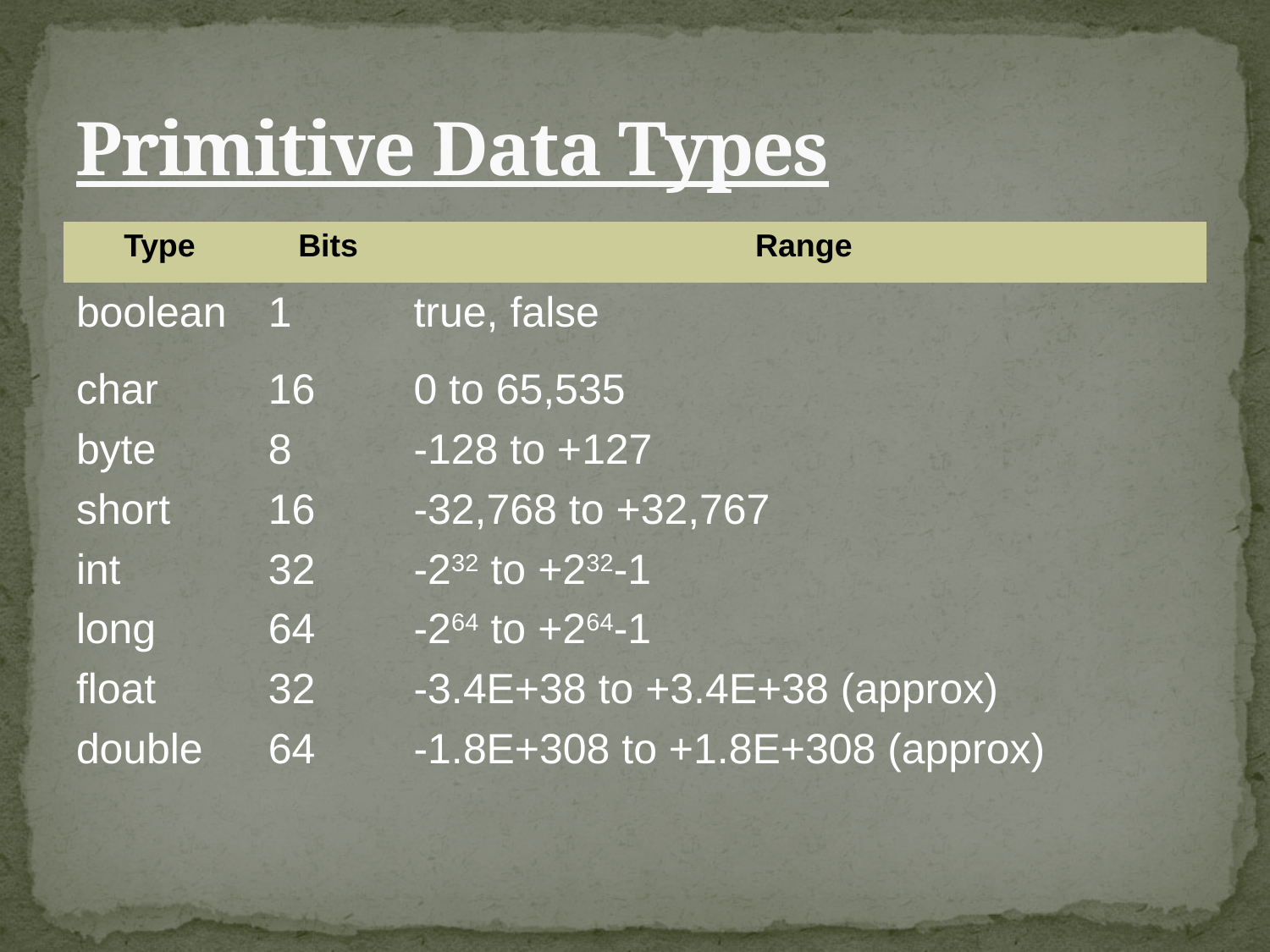

# Primitive Data Types
| Type | Bits | Range |
| --- | --- | --- |
| boolean | 1 | true, false |
| char | 16 | 0 to 65,535 |
| byte | 8 | -128 to +127 |
| short | 16 | -32,768 to +32,767 |
| int | 32 | -232 to +232-1 |
| long | 64 | -264 to +264-1 |
| float | 32 | -3.4E+38 to +3.4E+38 (approx) |
| double | 64 | -1.8E+308 to +1.8E+308 (approx) |